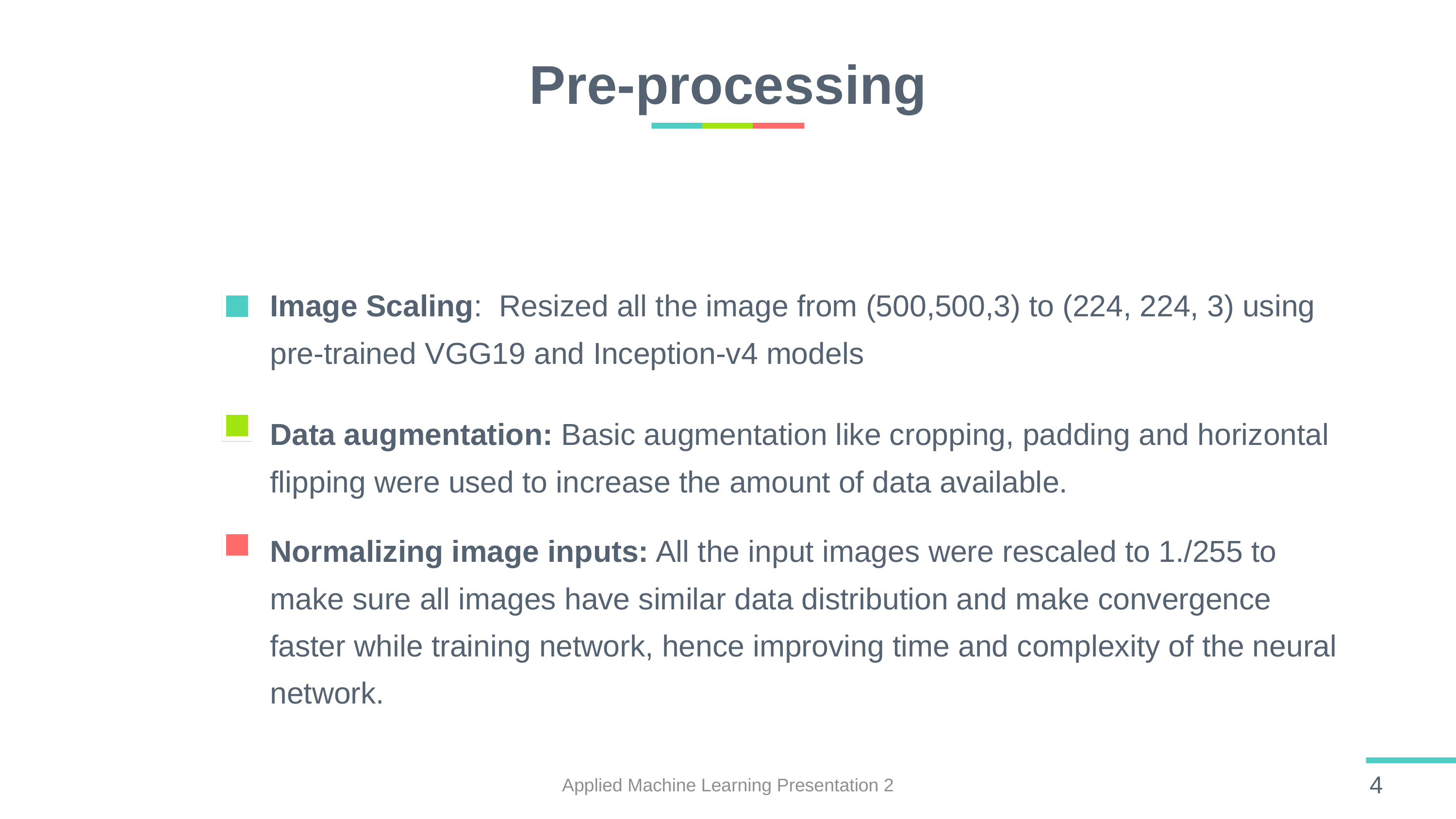

# Pre-processing
Image Scaling:  Resized all the image from (500,500,3) to (224, 224, 3) using pre-trained VGG19 and Inception-v4 models

Data augmentation: Basic augmentation like cropping, padding and horizontal flipping were used to increase the amount of data available.

Normalizing image inputs: All the input images were rescaled to 1./255 to make sure all images have similar data distribution and make convergence faster while training network, hence improving time and complexity of the neural network.

Applied Machine Learning Presentation 2
4